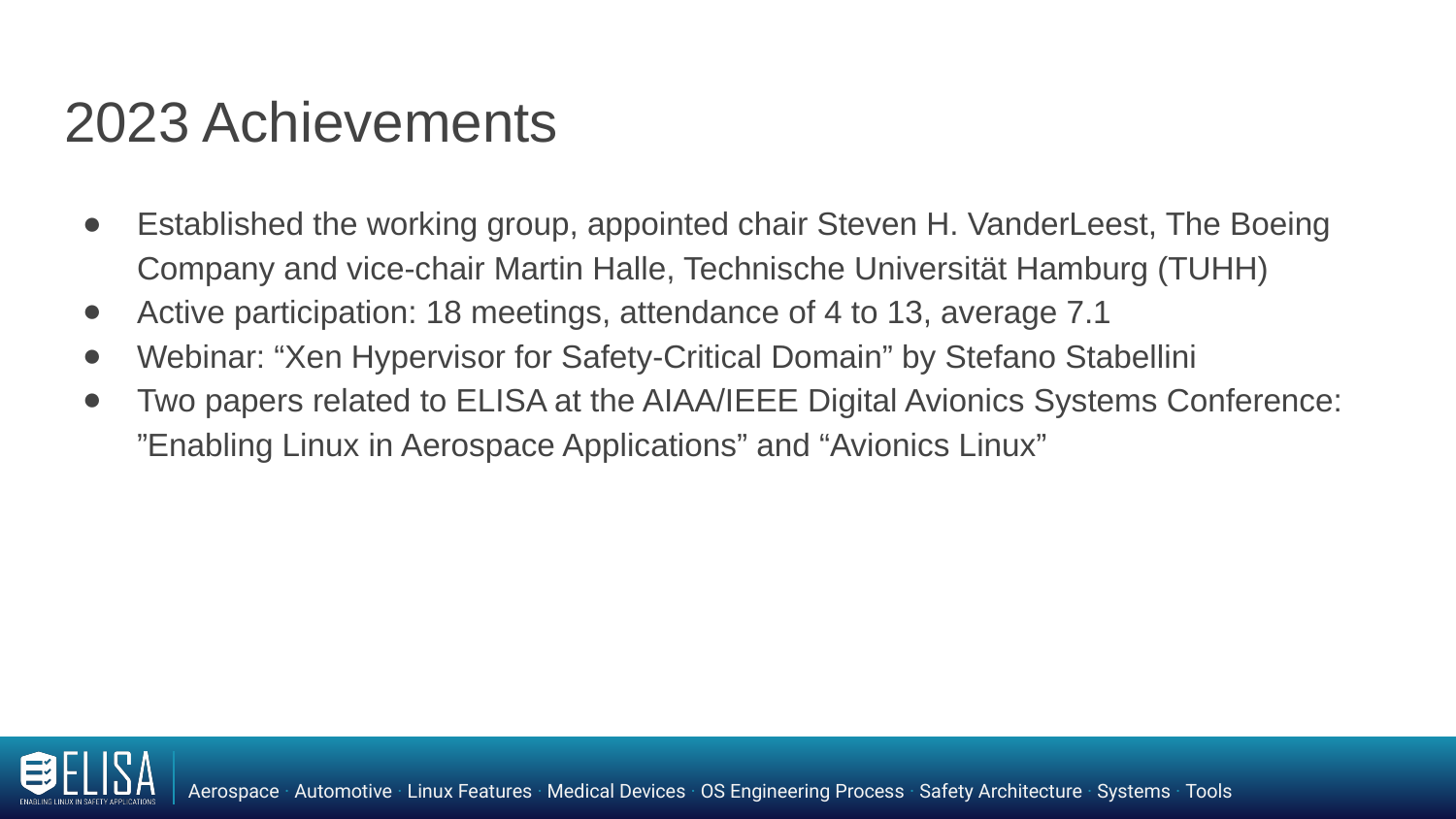

# 2023 Achievements
Established the working group, appointed chair Steven H. VanderLeest, The Boeing Company and vice-chair Martin Halle, Technische Universität Hamburg (TUHH)
Active participation: 18 meetings, attendance of 4 to 13, average 7.1
Webinar: “Xen Hypervisor for Safety-Critical Domain” by Stefano Stabellini
Two papers related to ELISA at the AIAA/IEEE Digital Avionics Systems Conference:  ”Enabling Linux in Aerospace Applications” and “Avionics Linux”